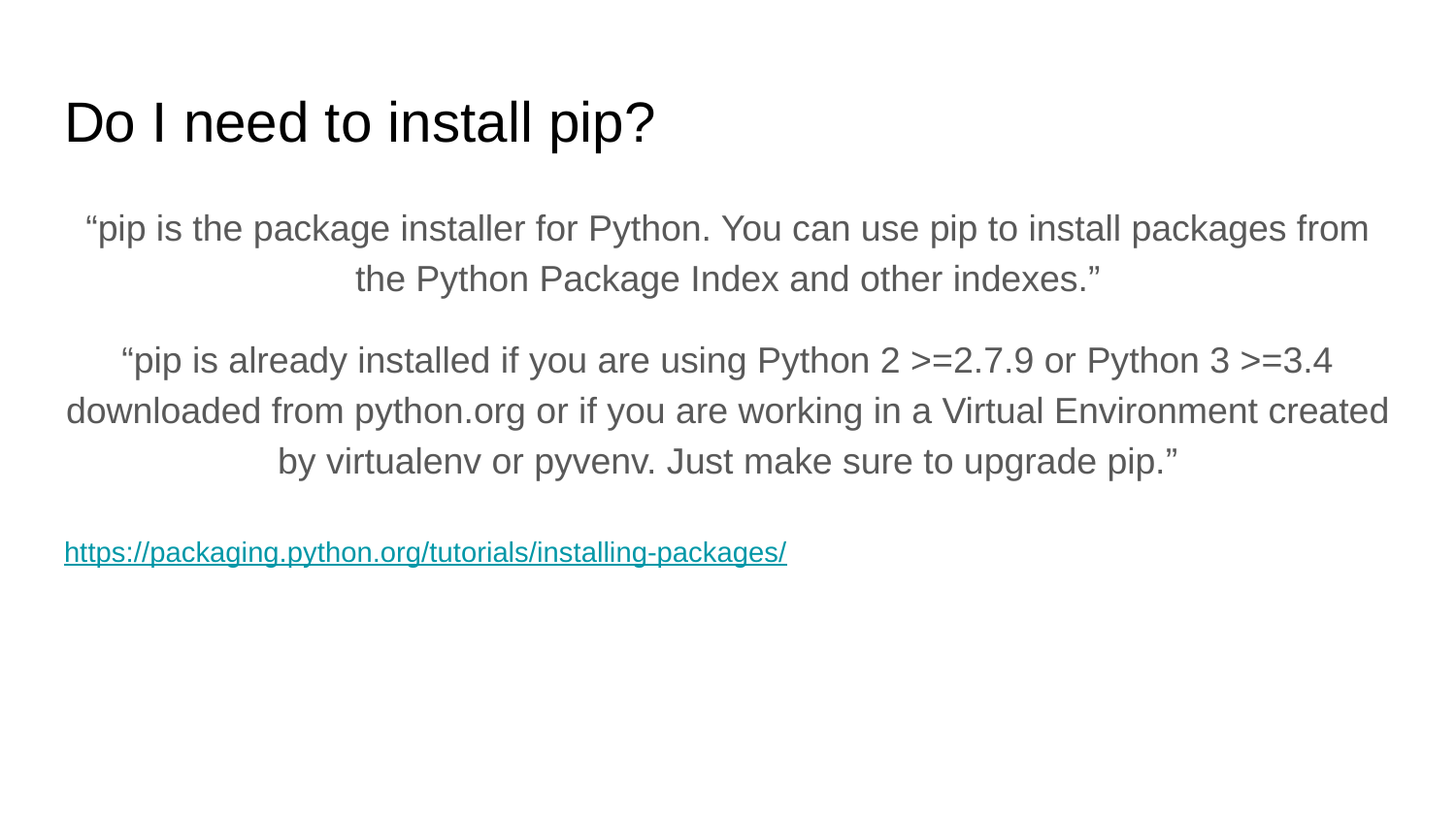

# Do I need to install pip?
“pip is the package installer for Python. You can use pip to install packages from the Python Package Index and other indexes.”
“pip is already installed if you are using Python 2 >=2.7.9 or Python 3 >=3.4 downloaded from python.org or if you are working in a Virtual Environment created by virtualenv or pyvenv. Just make sure to upgrade pip.”
https://packaging.python.org/tutorials/installing-packages/